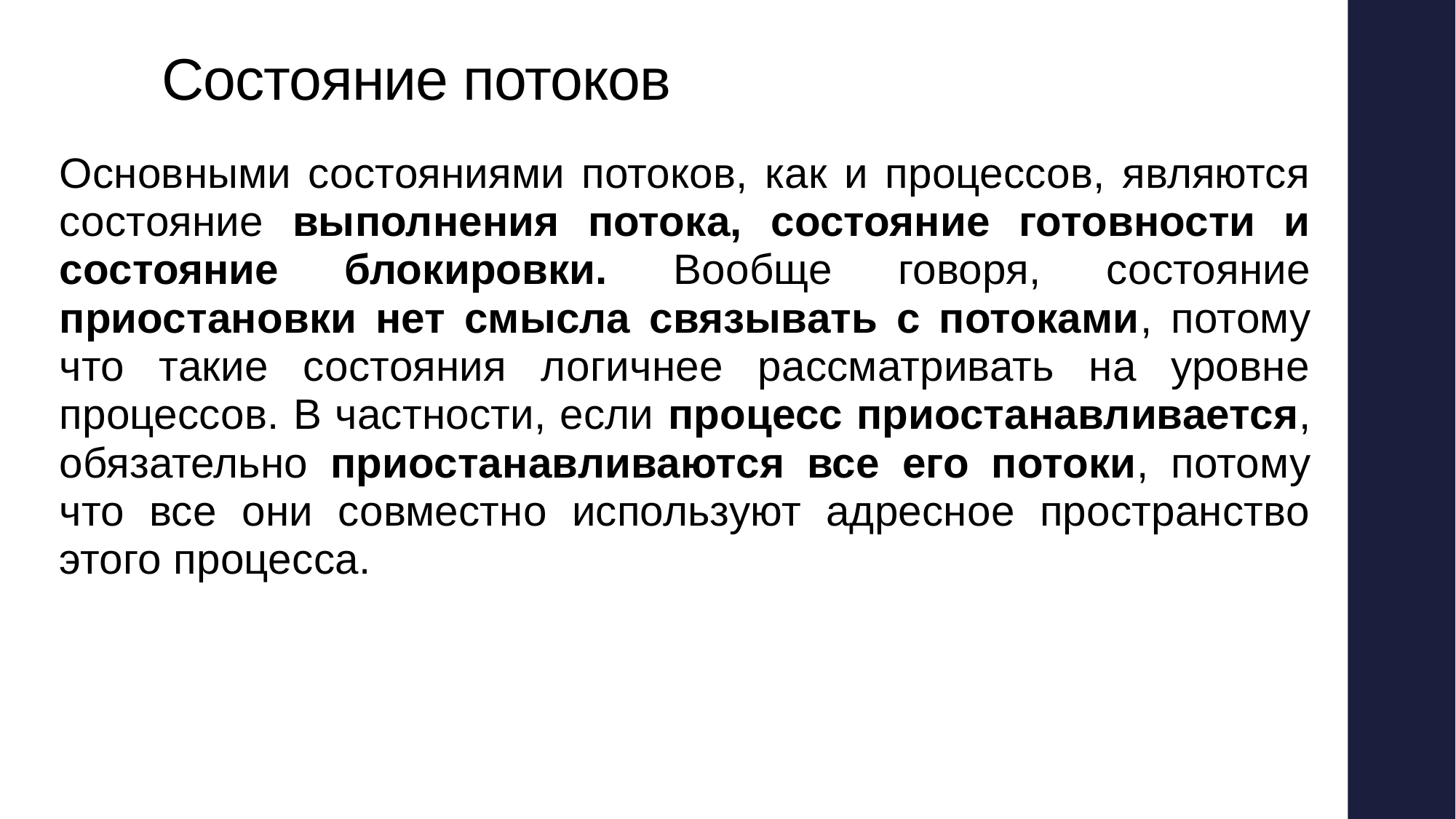

# Состояние потоков
Основными состояниями потоков, как и процессов, являются состояние выполнения потока, состояние готовности и состояние блокировки. Вообще говоря, состояние приостановки нет смысла связывать с потоками, потому что такие состояния логичнее рассматривать на уровне процессов. В частности, если процесс приостанавливается, обязательно приостанавливаются все его потоки, потому что все они совместно используют адресное пространство этого процесса.